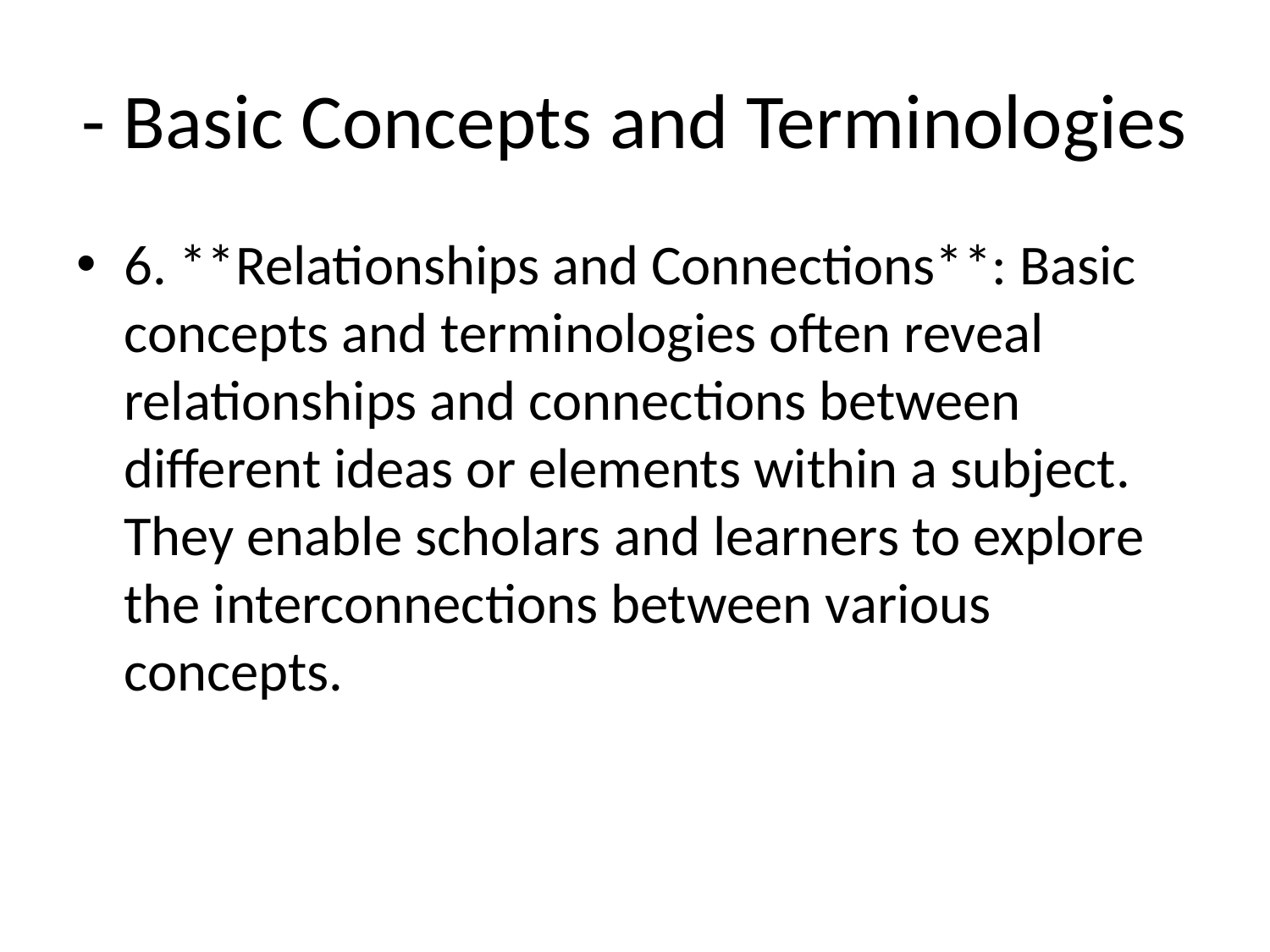

# - Basic Concepts and Terminologies
6. **Relationships and Connections**: Basic concepts and terminologies often reveal relationships and connections between different ideas or elements within a subject. They enable scholars and learners to explore the interconnections between various concepts.